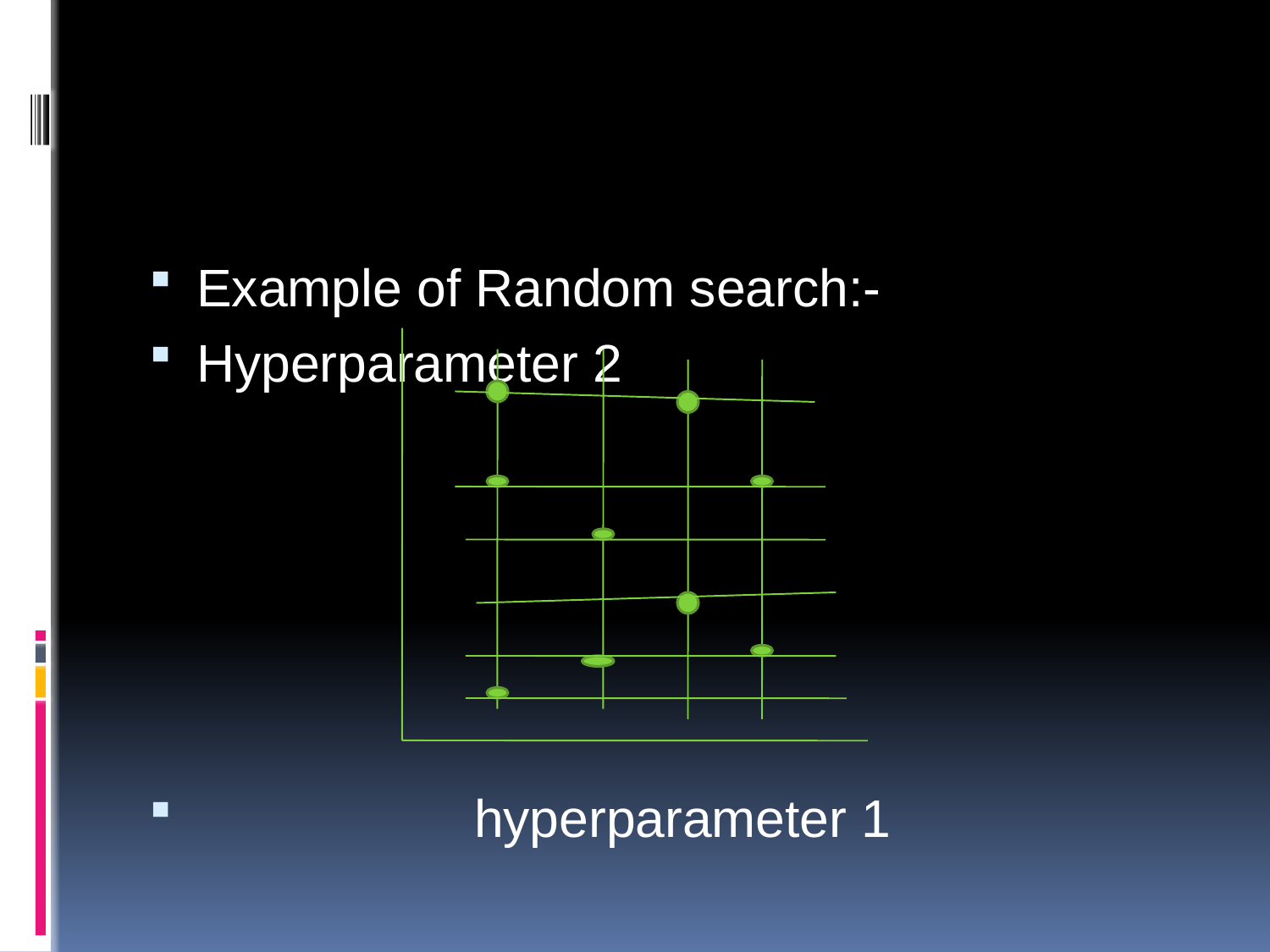

#
Example of Random search:-
Hyperparameter 2

                   hyperparameter 1